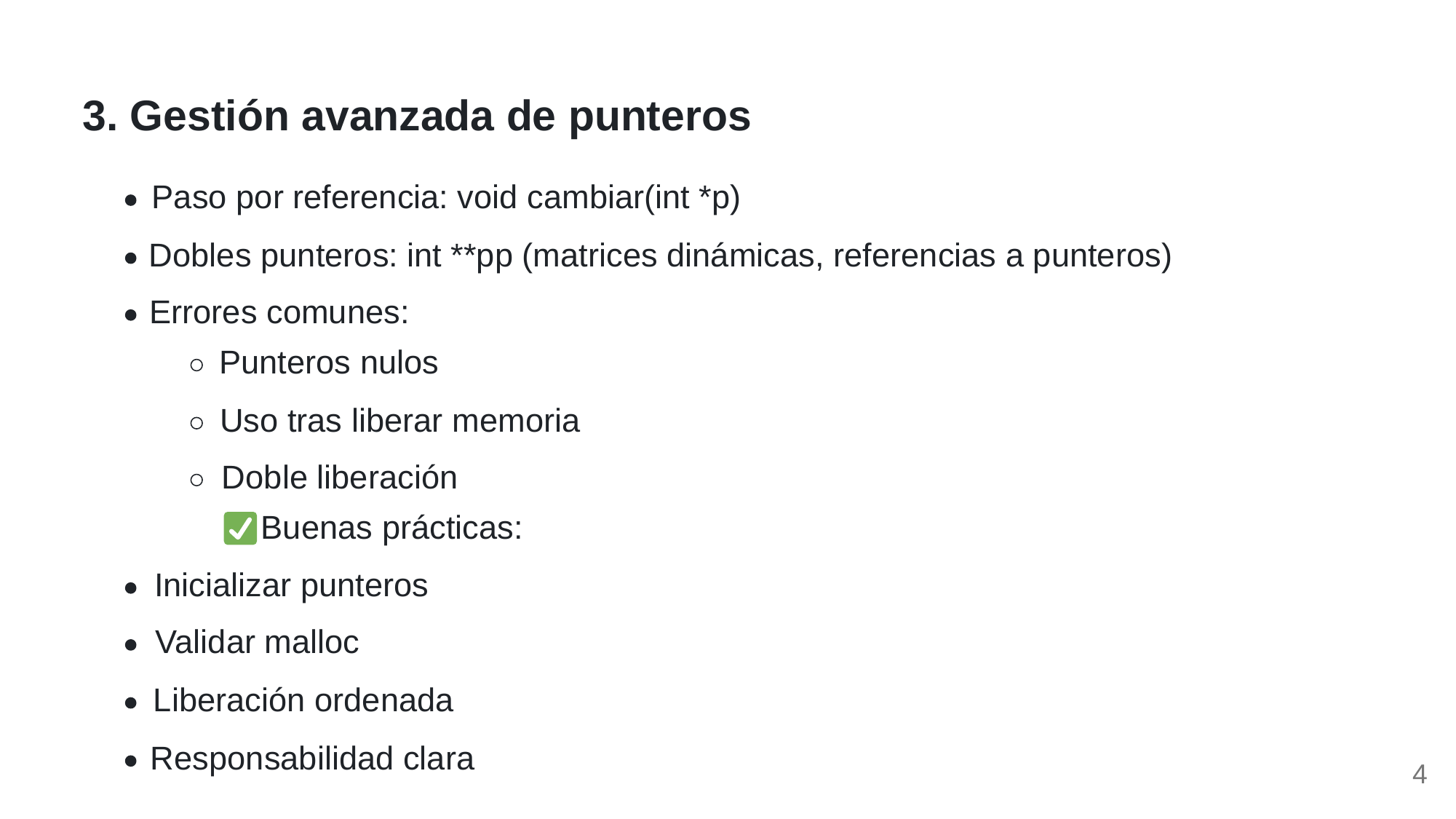

3. Gestión avanzada de punteros
Paso por referencia: void cambiar(int *p)

Dobles punteros: int **pp (matrices dinámicas, referencias a punteros)

Errores comunes:

Punteros nulos

Uso tras liberar memoria

Doble liberación

 Buenas prácticas:

Inicializar punteros

Validar malloc

Liberación ordenada

Responsabilidad clara

4